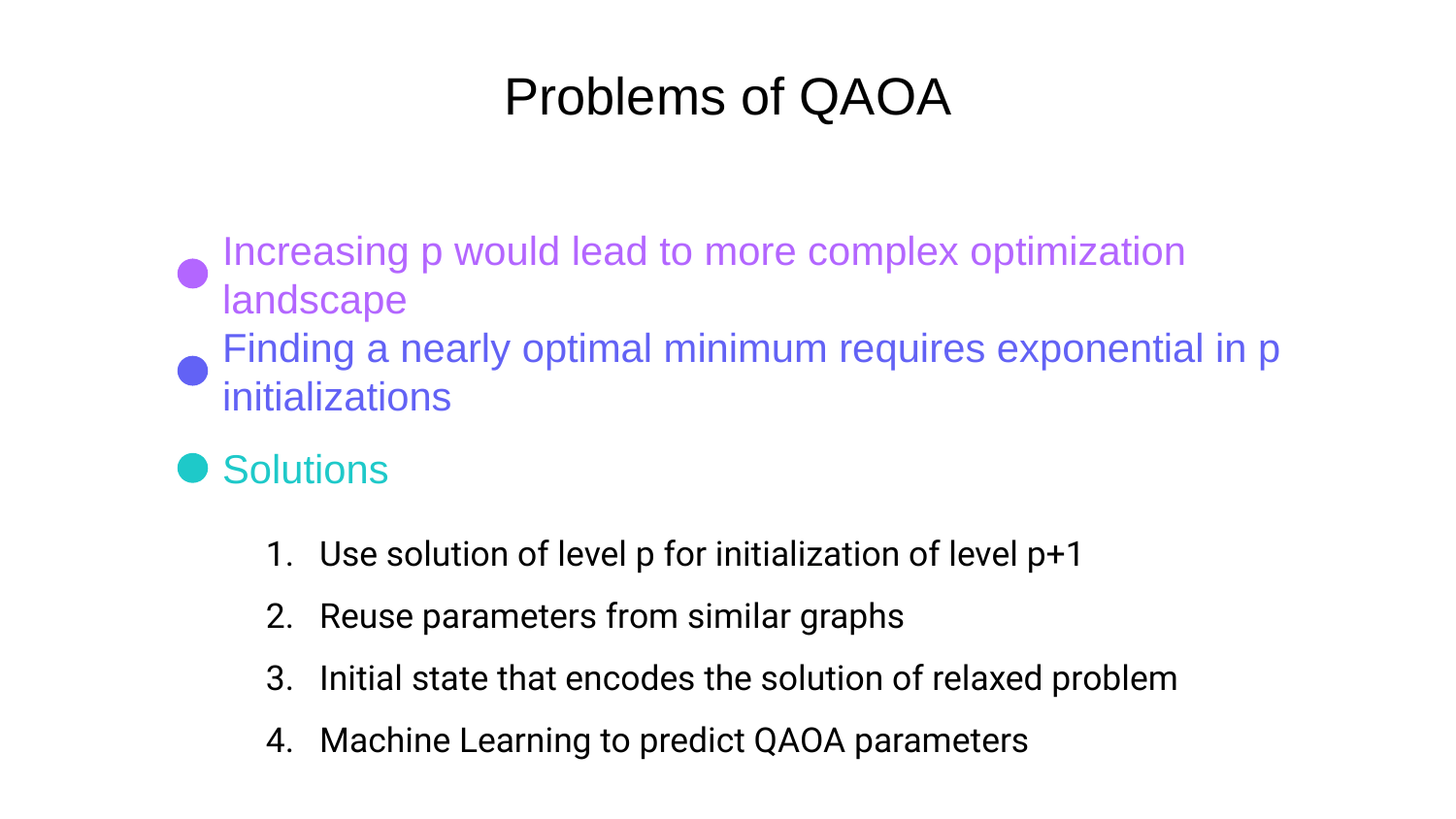

# Problems of QAOA
Increasing p would lead to more complex optimization landscape

Finding a nearly optimal minimum requires exponential in p initializations

Solutions

Use solution of level p for initialization of level p+1
Reuse parameters from similar graphs
Initial state that encodes the solution of relaxed problem
Machine Learning to predict QAOA parameters